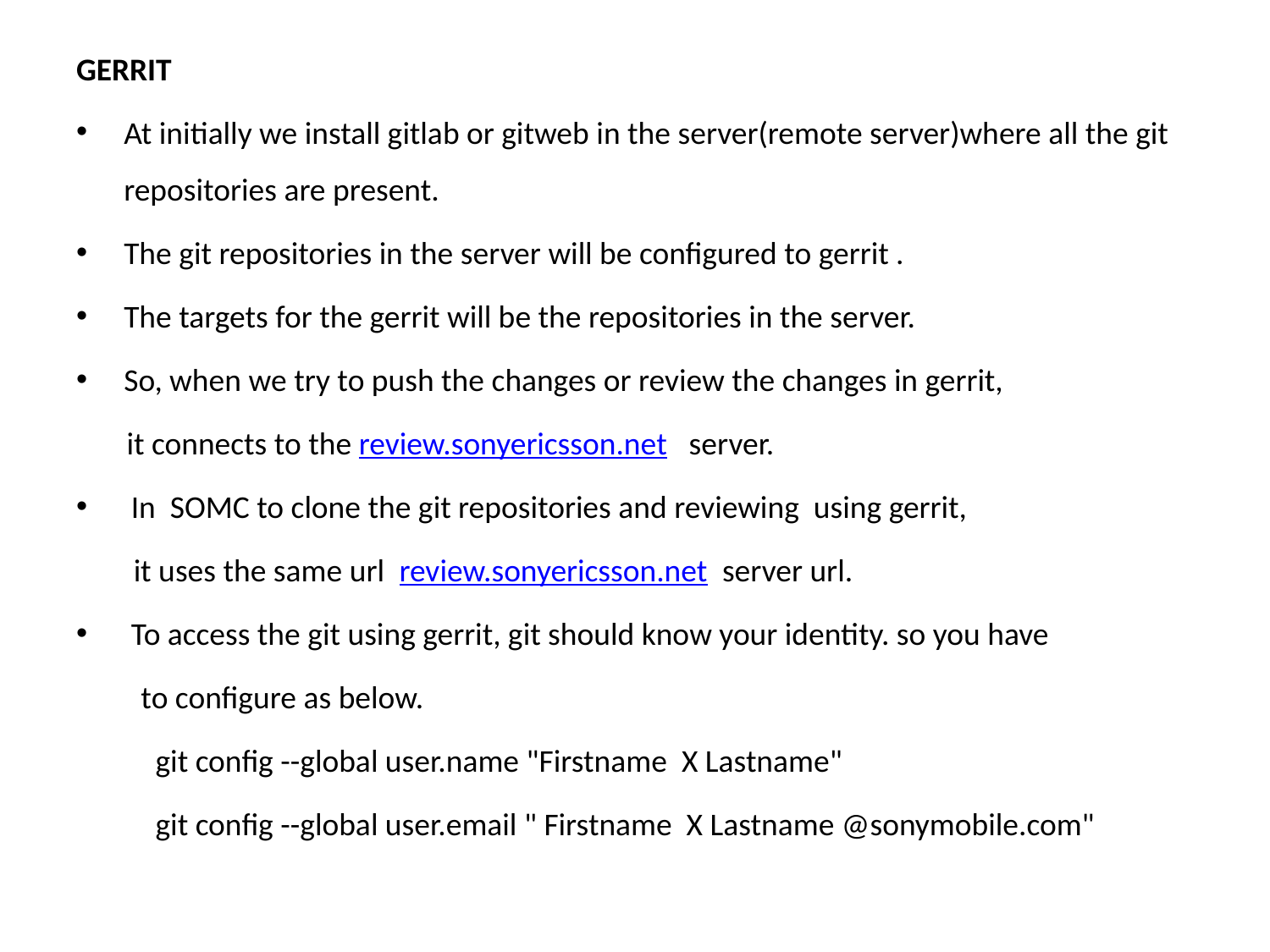

GERRIT
At initially we install gitlab or gitweb in the server(remote server)where all the git repositories are present.
The git repositories in the server will be configured to gerrit .
The targets for the gerrit will be the repositories in the server.
So, when we try to push the changes or review the changes in gerrit,
       it connects to the review.sonyericsson.net   server.
 In  SOMC to clone the git repositories and reviewing  using gerrit,
        it uses the same url  review.sonyericsson.net  server url.
 To access the git using gerrit, git should know your identity. so you have
         to configure as below.
           git config --global user.name "Firstname  X Lastname"
           git config --global user.email " Firstname  X Lastname @sonymobile.com"